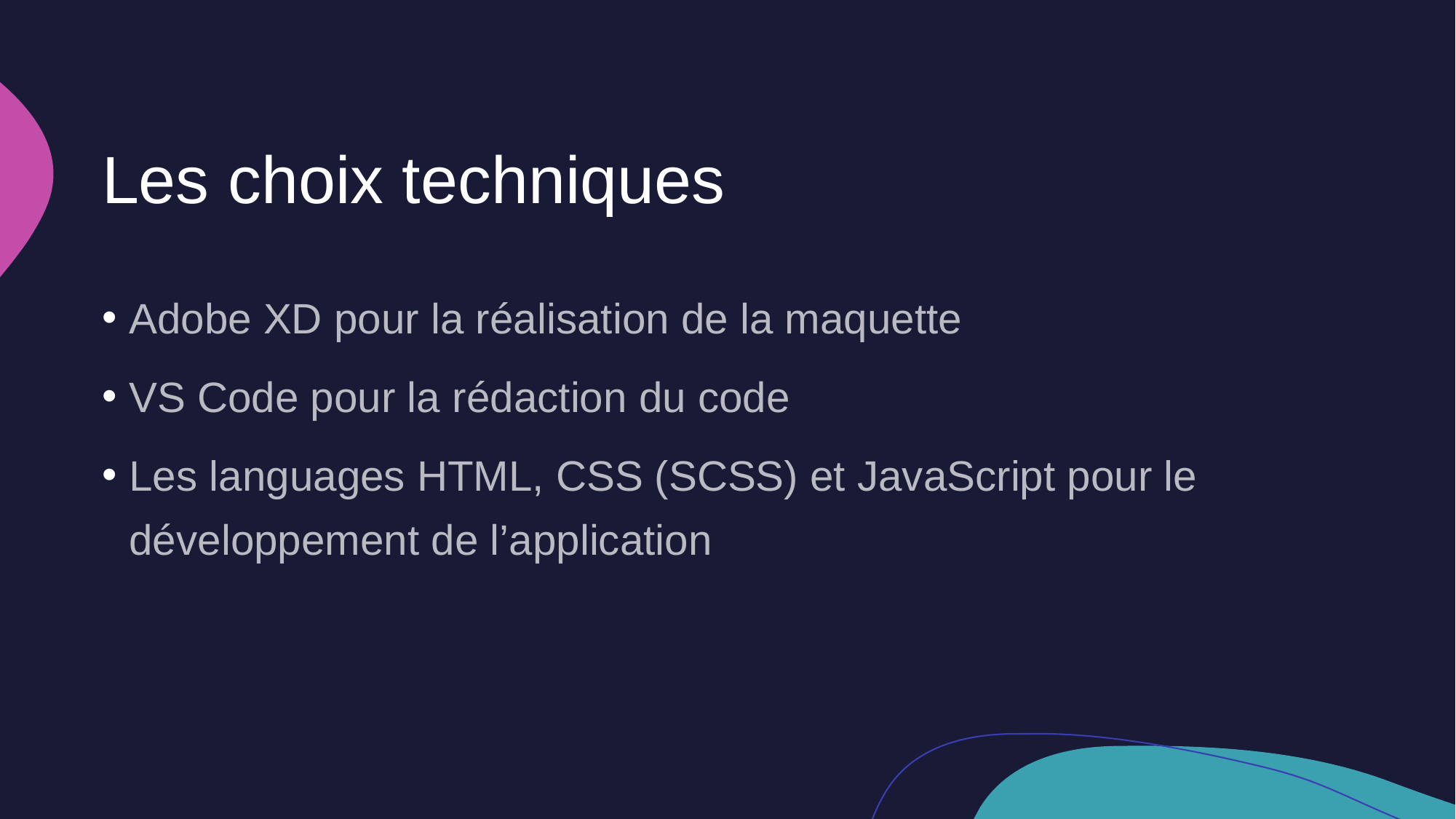

# Les choix techniques
Adobe XD pour la réalisation de la maquette
VS Code pour la rédaction du code
Les languages HTML, CSS (SCSS) et JavaScript pour le développement de l’application